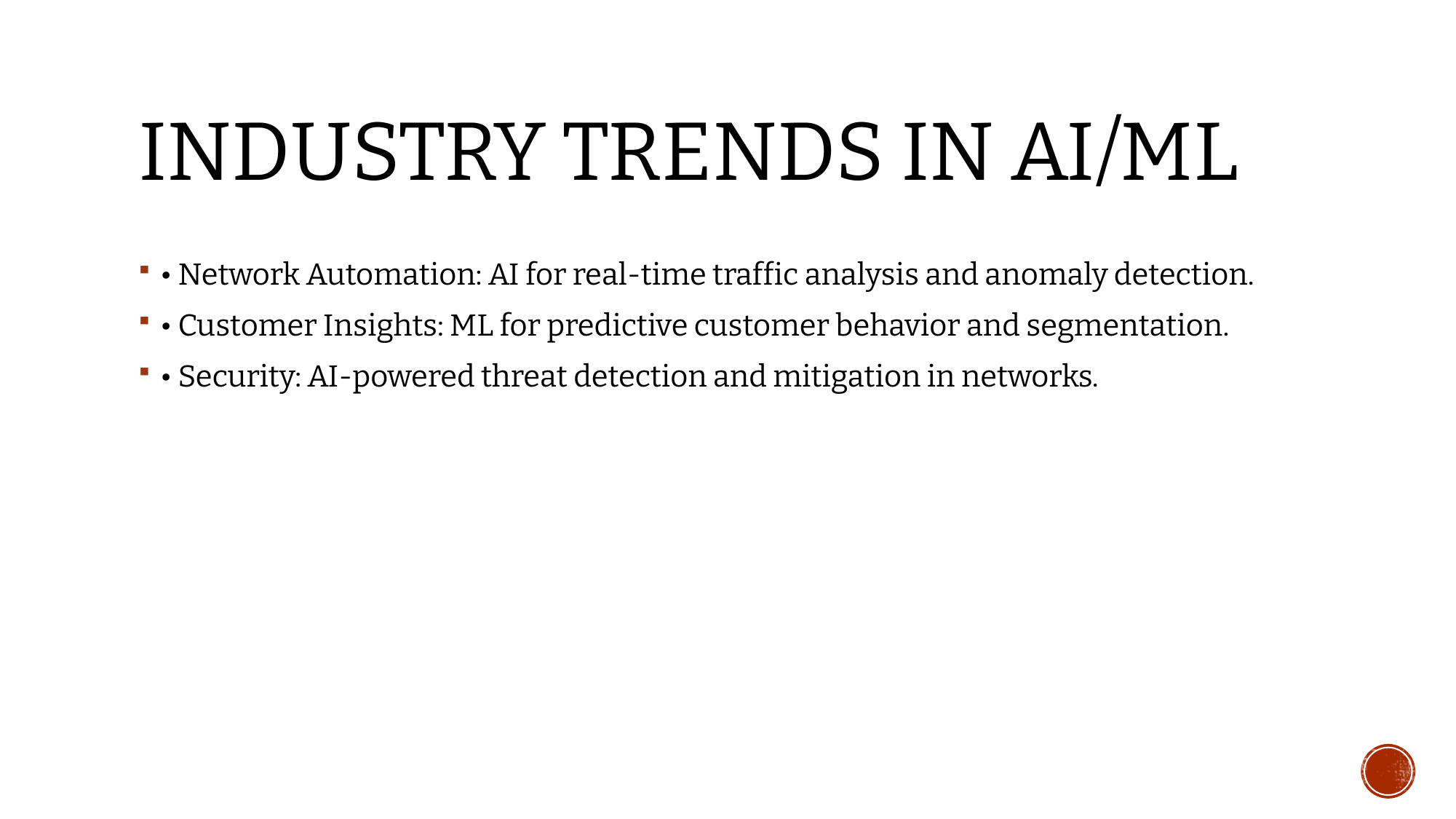

# Industry Trends in AI/ML
• Network Automation: AI for real-time traffic analysis and anomaly detection.
• Customer Insights: ML for predictive customer behavior and segmentation.
• Security: AI-powered threat detection and mitigation in networks.